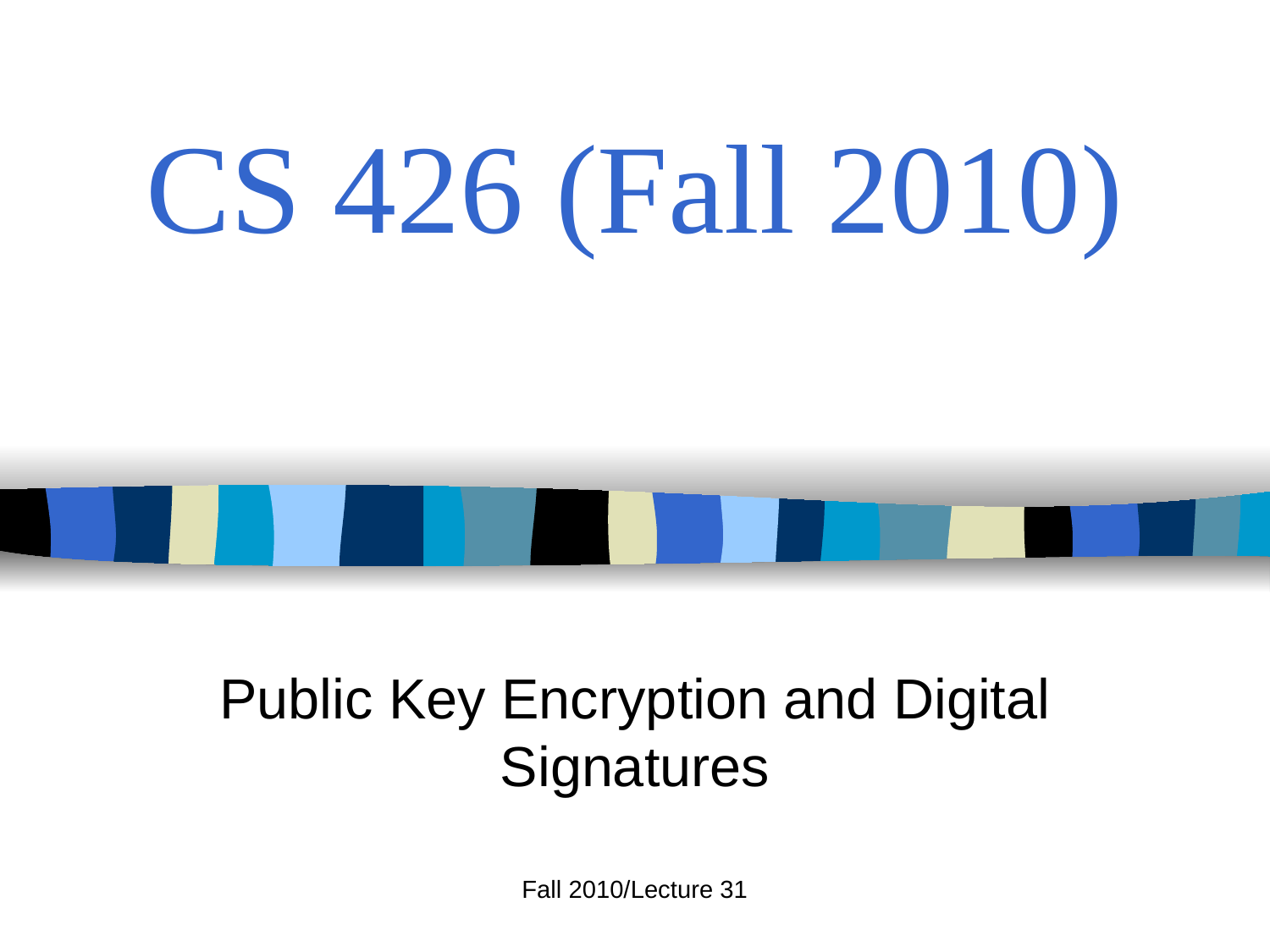

# CS 426 (Fall 2010)
Public Key Encryption and Digital Signatures

Fall 2010/Lecture 31
1